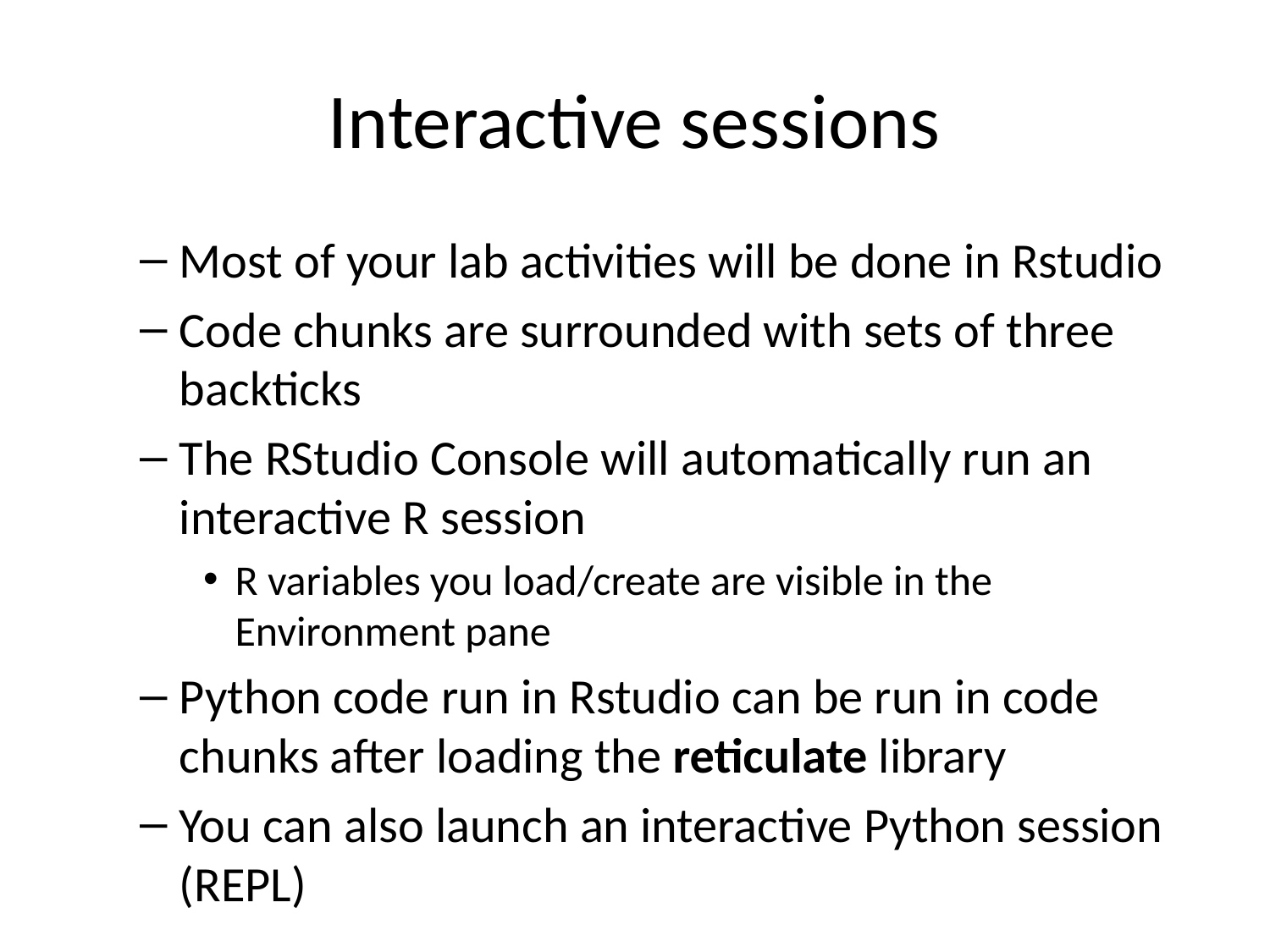

# Interactive sessions
Most of your lab activities will be done in Rstudio
Code chunks are surrounded with sets of three backticks
The RStudio Console will automatically run an interactive R session
R variables you load/create are visible in the Environment pane
Python code run in Rstudio can be run in code chunks after loading the reticulate library
You can also launch an interactive Python session (REPL)